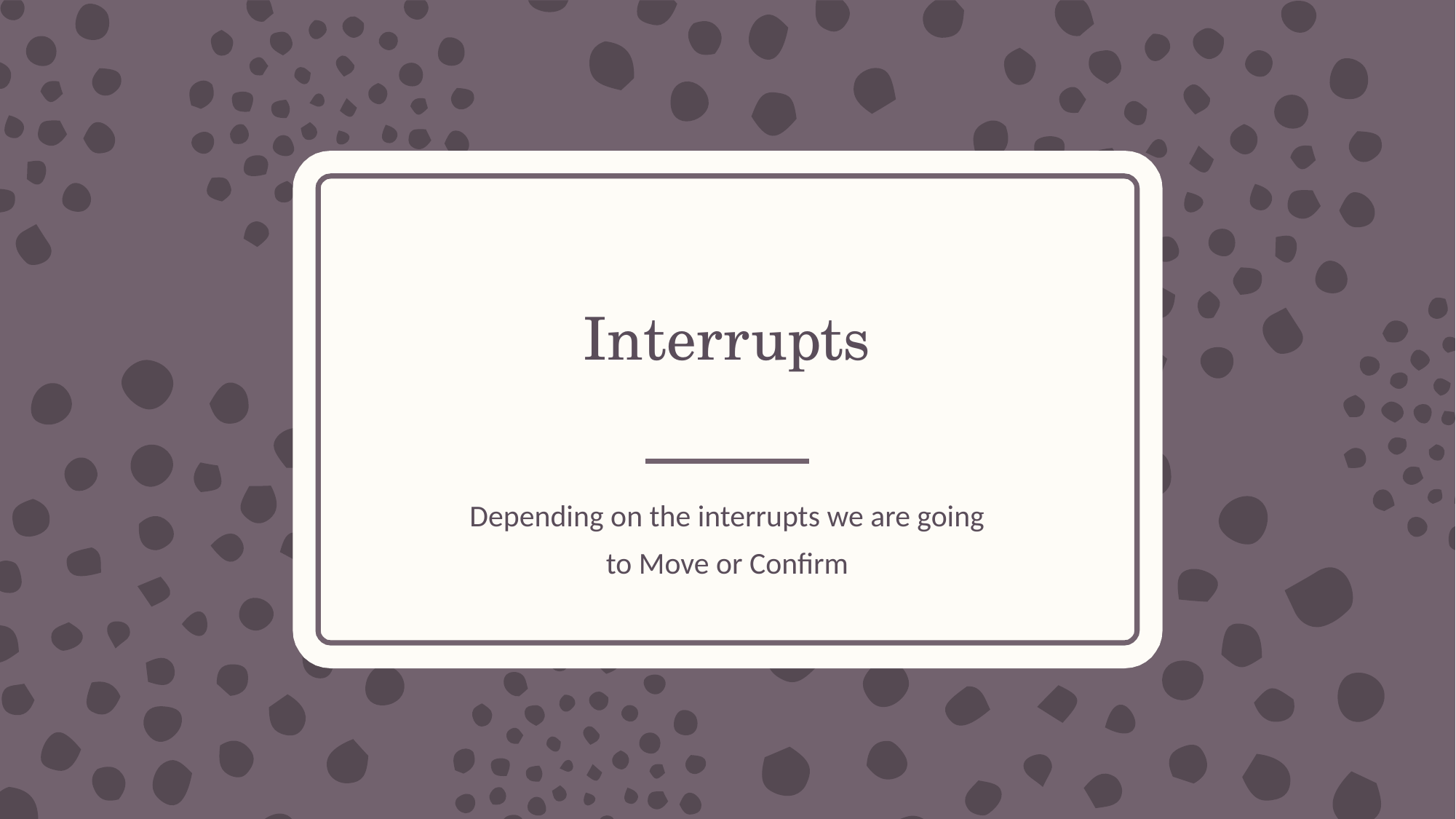

# Interrupts
Depending on the interrupts we are going to Move or Confirm